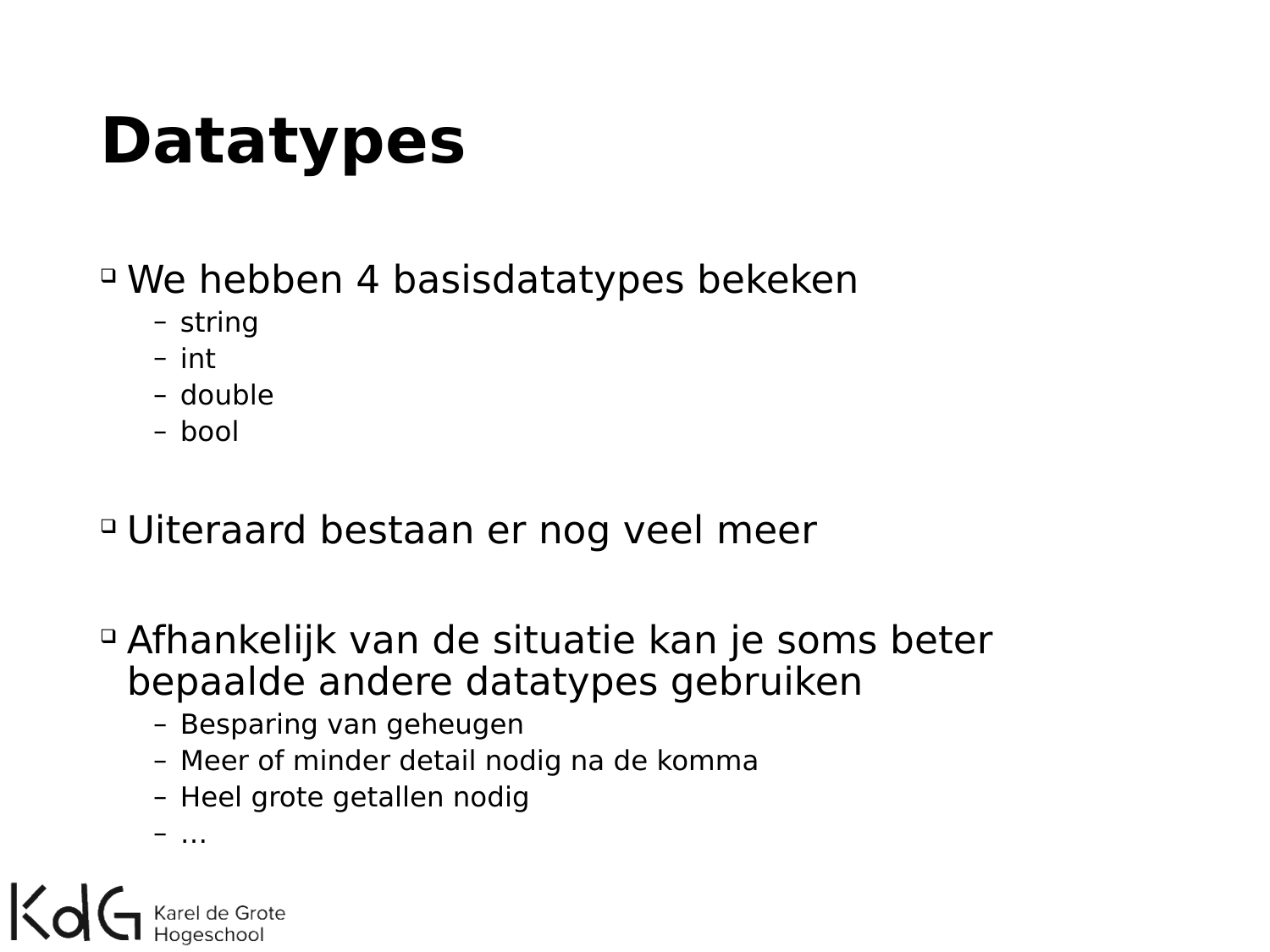

# Datatypes
We hebben 4 basisdatatypes bekeken
string
int
double
bool

Uiteraard bestaan er nog veel meer

Afhankelijk van de situatie kan je soms beter bepaalde andere datatypes gebruiken
Besparing van geheugen
Meer of minder detail nodig na de komma
Heel grote getallen nodig
…